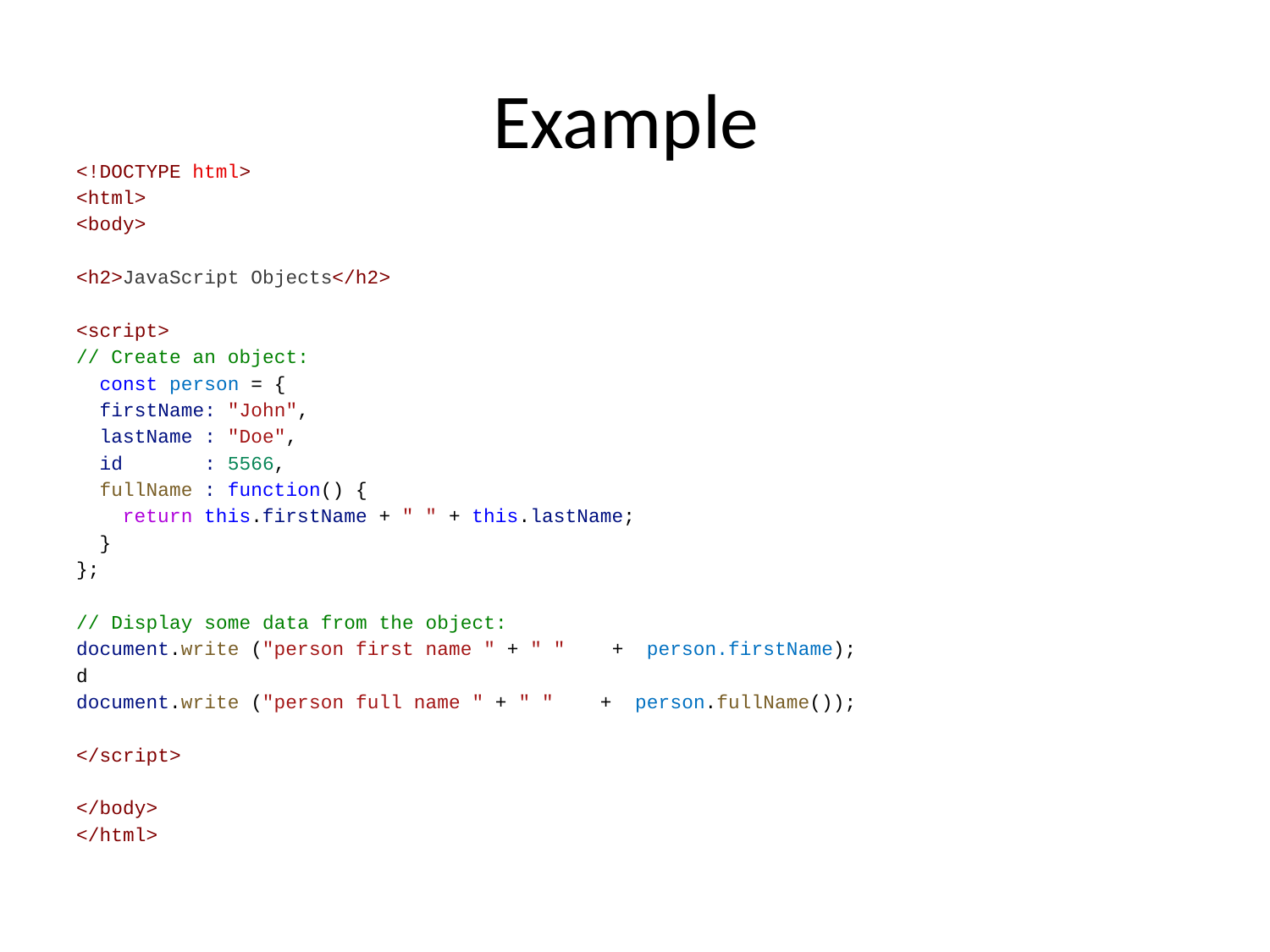

# Example
<!DOCTYPE html>
<html>
<body>

<h2>JavaScript Objects</h2>

<script>
// Create an object:
  const person = {
  firstName: "John",
  lastName : "Doe",
  id       : 5566,
  fullName : function() {
    return this.firstName + " " + this.lastName;
  }
};

// Display some data from the object:
document.write ("person first name " + " "    +  person.firstName);
d
document.write ("person full name " + " "    +  person.fullName());

</script>

</body>
</html>